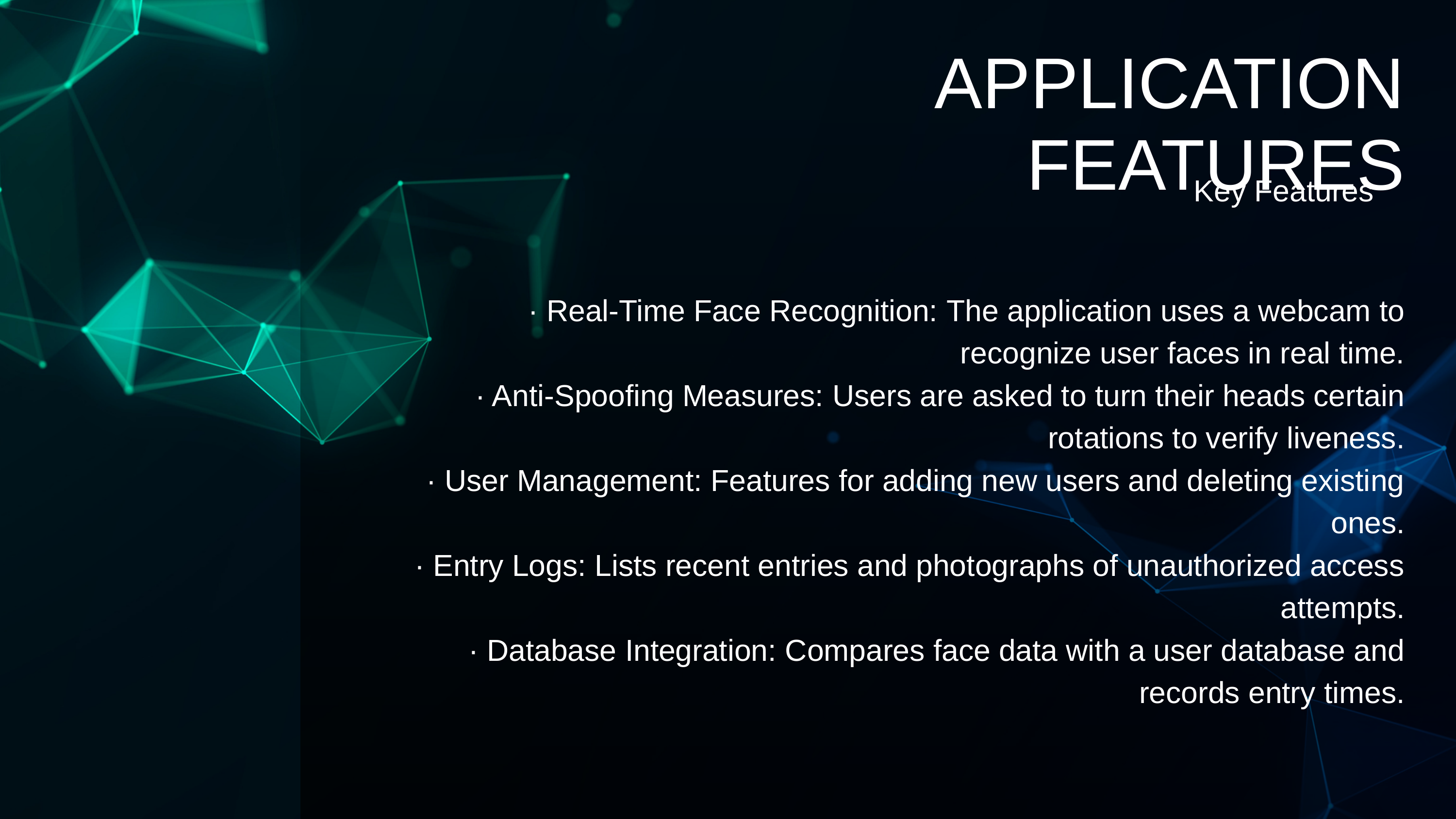

APPLICATION FEATURES
Key Features
· Real-Time Face Recognition: The application uses a webcam to recognize user faces in real time.
· Anti-Spoofing Measures: Users are asked to turn their heads certain rotations to verify liveness.
· User Management: Features for adding new users and deleting existing ones.
· Entry Logs: Lists recent entries and photographs of unauthorized access attempts.
· Database Integration: Compares face data with a user database and records entry times.